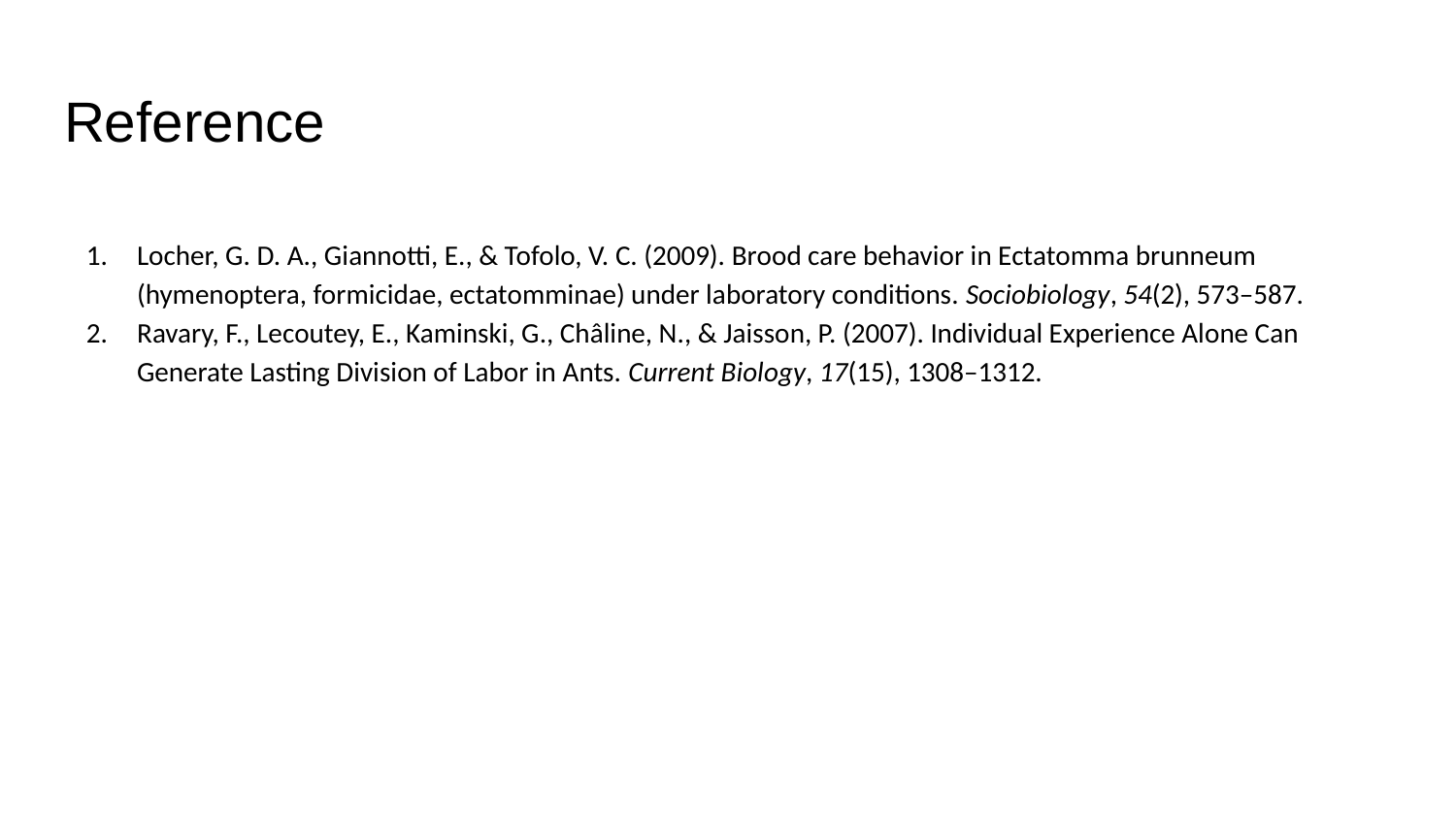

# Reference

Locher, G. D. A., Giannotti, E., & Tofolo, V. C. (2009). Brood care behavior in Ectatomma brunneum (hymenoptera, formicidae, ectatomminae) under laboratory conditions. Sociobiology, 54(2), 573–587.
Ravary, F., Lecoutey, E., Kaminski, G., Châline, N., & Jaisson, P. (2007). Individual Experience Alone Can Generate Lasting Division of Labor in Ants. Current Biology, 17(15), 1308–1312.